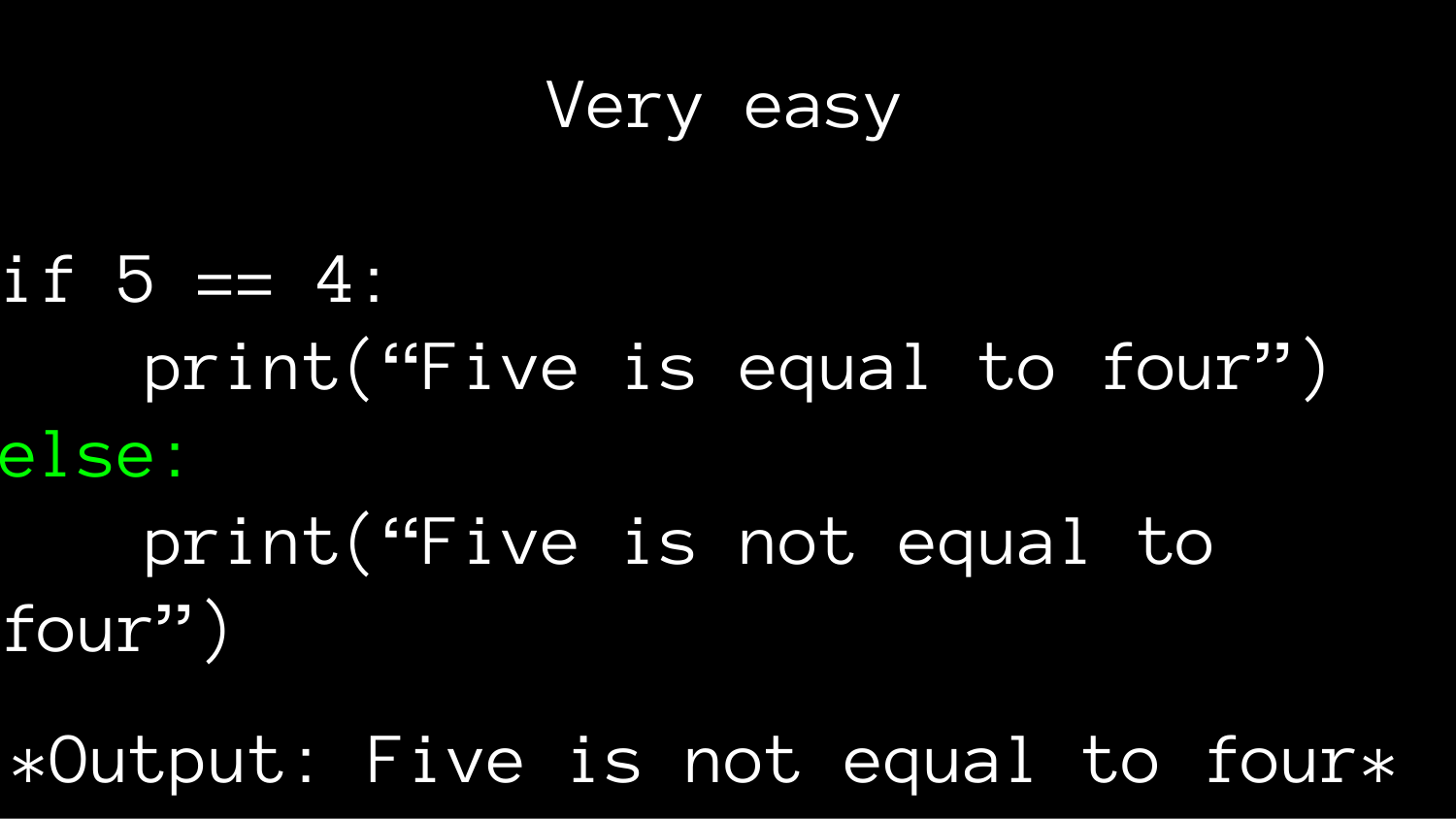

# Very easy

if 5 == 4:
	print(“Five is equal to four”)
else:
	print(“Five is not equal to four”)

*Output: Five is not equal to four*